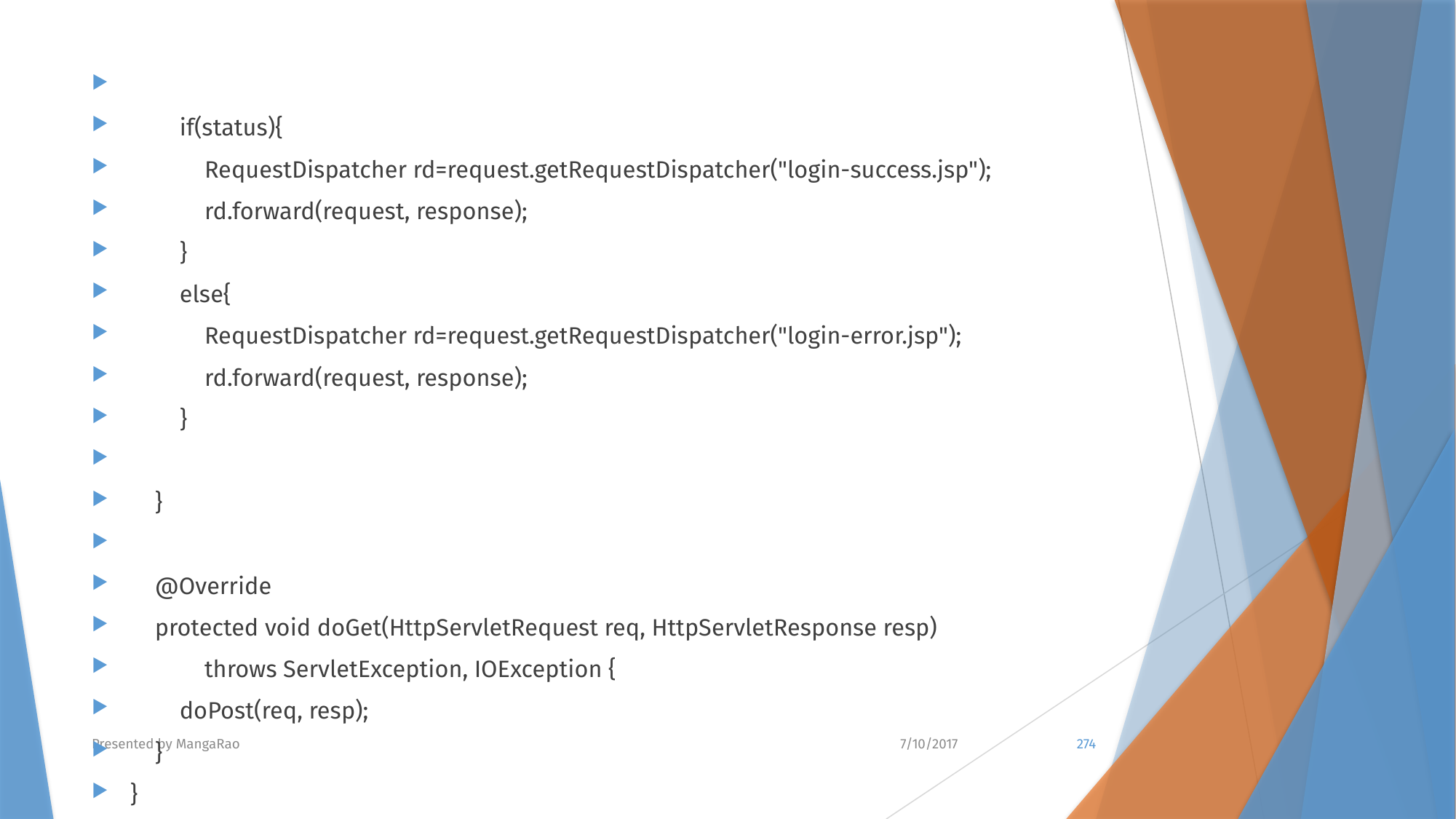

if(status){
            RequestDispatcher rd=request.getRequestDispatcher("login-success.jsp");
            rd.forward(request, response);
        }
        else{
            RequestDispatcher rd=request.getRequestDispatcher("login-error.jsp");
            rd.forward(request, response);
        }

    }

    @Override
    protected void doGet(HttpServletRequest req, HttpServletResponse resp)
            throws ServletException, IOException {
        doPost(req, resp);
    }
}
Presented by MangaRao
7/10/2017
274